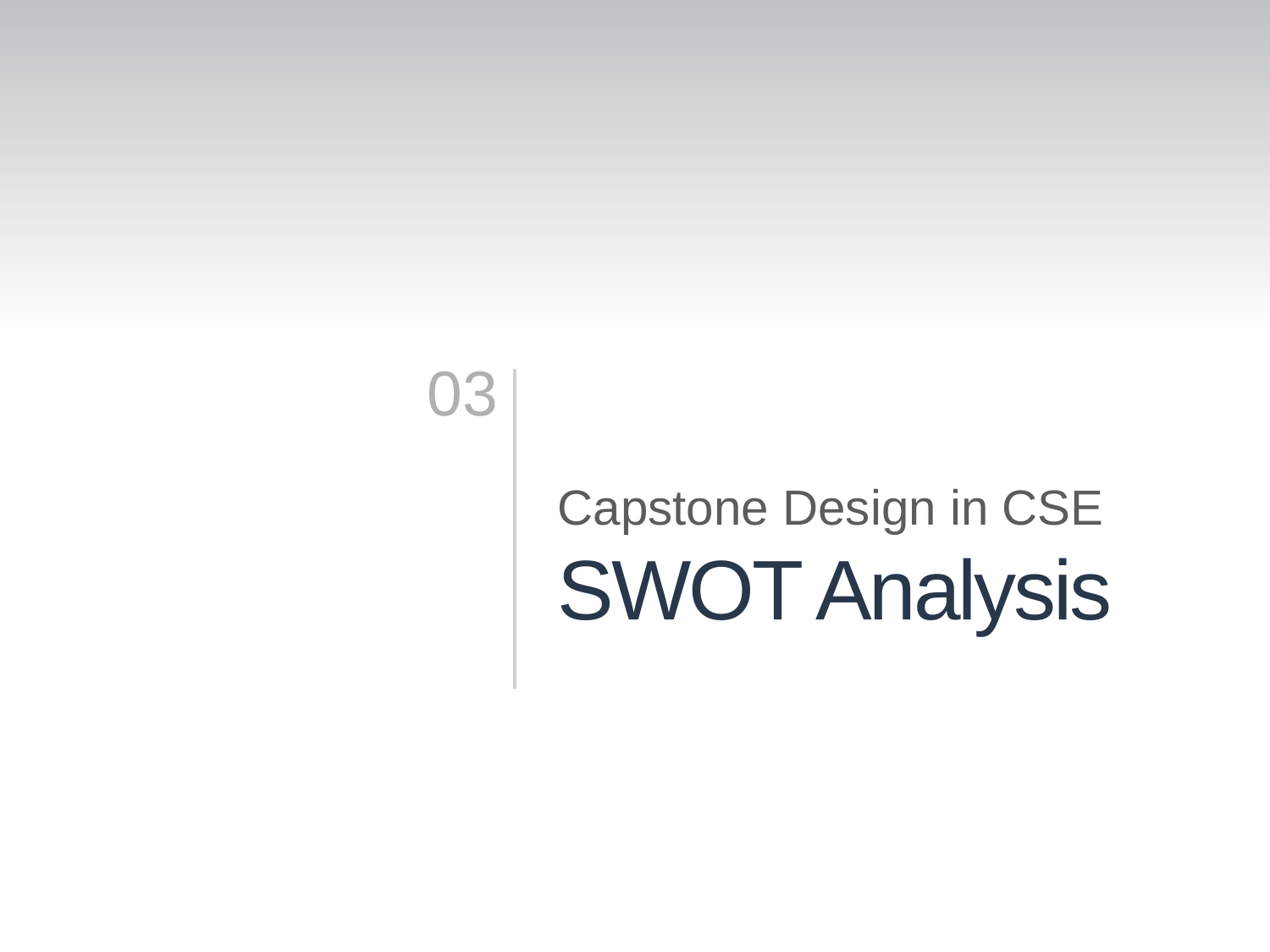

03
Capstone Design in CSE
SWOT Analysis